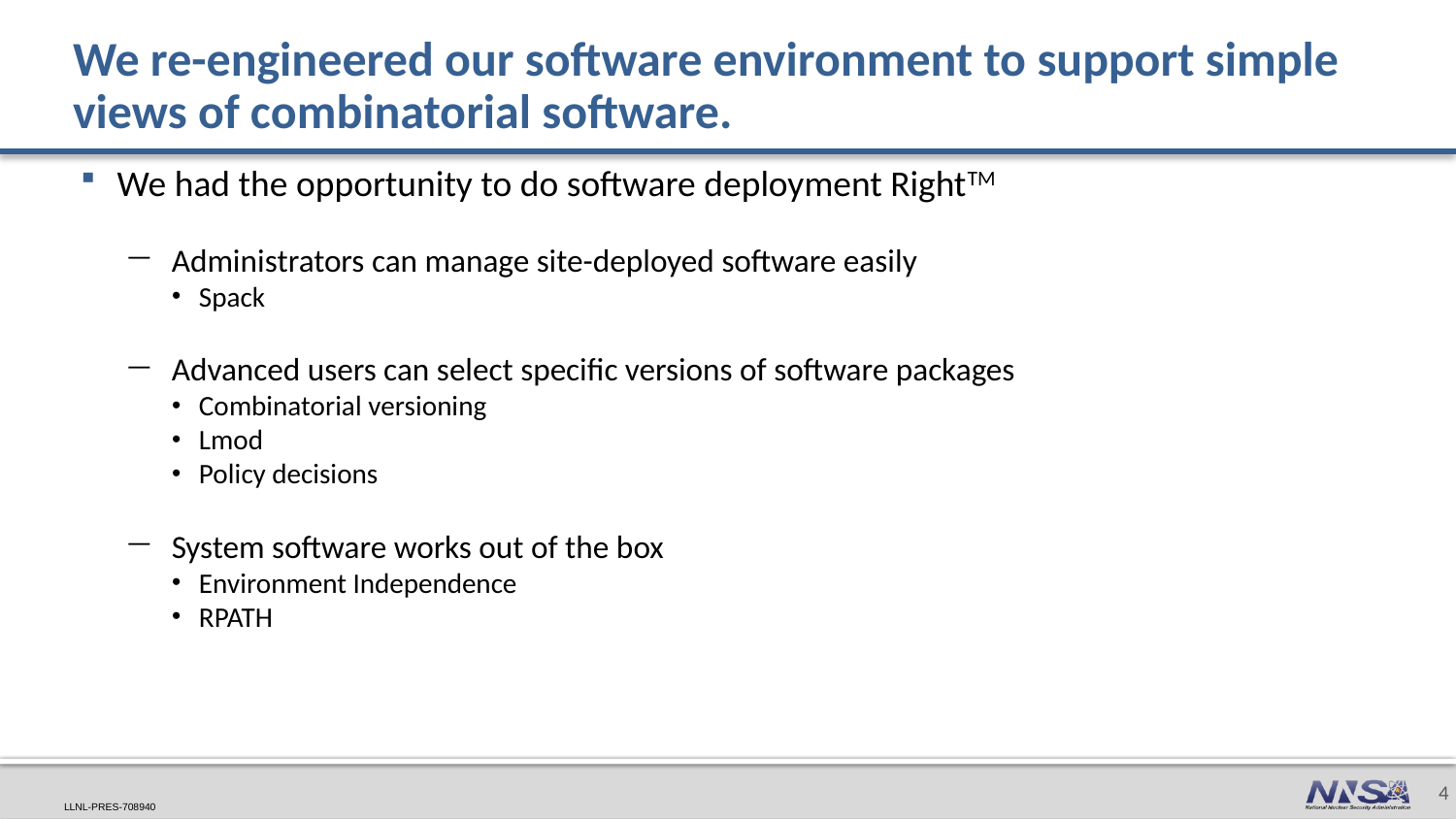

# We re-engineered our software environment to support simple views of combinatorial software.
We had the opportunity to do software deployment RightTM
Administrators can manage site-deployed software easily
Spack
Advanced users can select specific versions of software packages
Combinatorial versioning
Lmod
Policy decisions
System software works out of the box
Environment Independence
RPATH